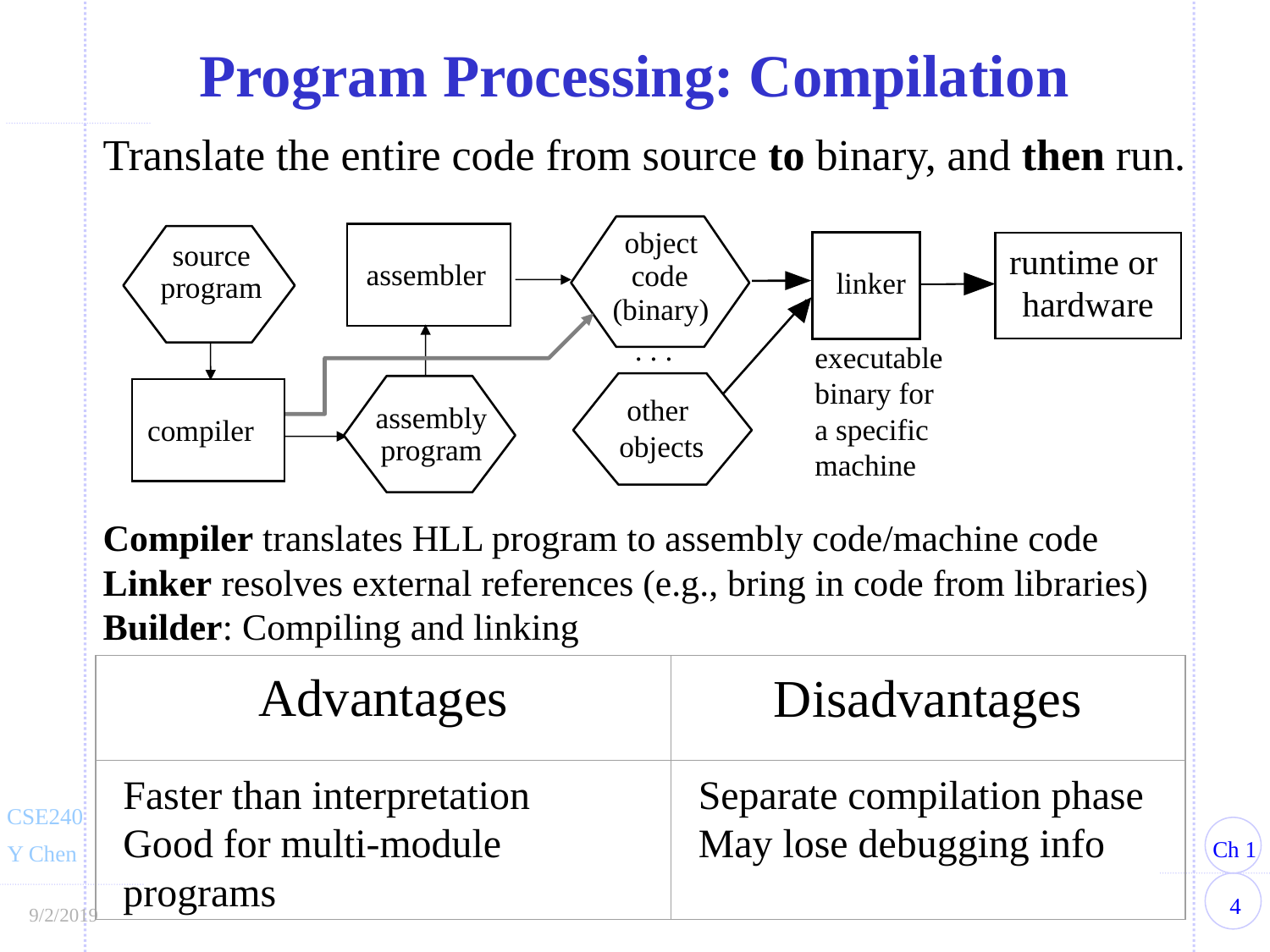

Program Processing: Compilation
Translate the entire code from source to binary, and then run.

object

runtime or
hardware
source
program
assembler
code
linker

(binary)

. . .

executable
binary for
a specific
machine

other
objects
assembly
program
compiler

Compiler translates HLL program to assembly code/machine code
Linker resolves external references (e.g., bring in code from libraries)
Builder: Compiling and linking

Advantages

Disadvantages

Faster than interpretation
Good for multi-module programs

Separate compilation phase
May lose debugging info